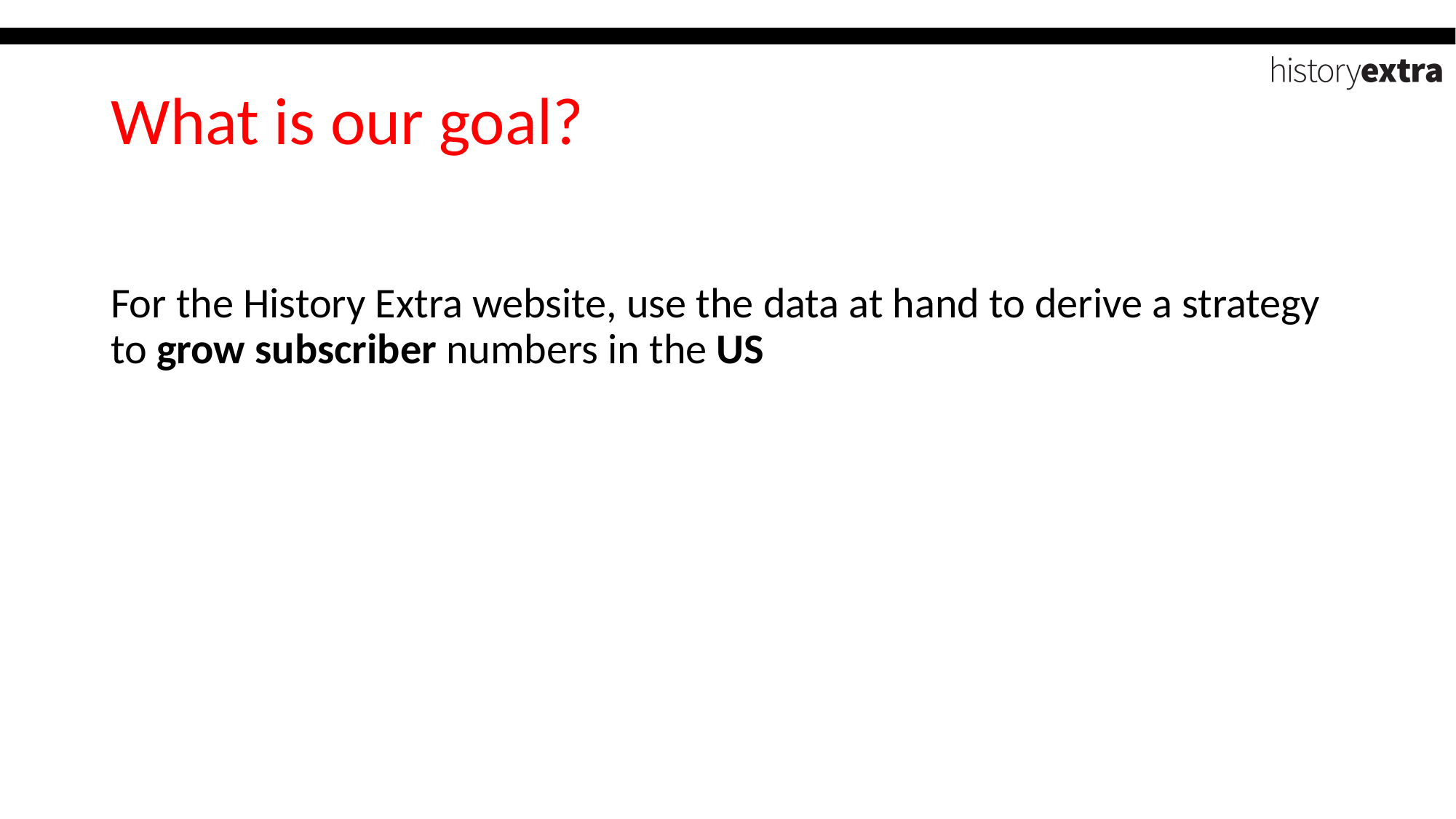

# What is our goal?
For the History Extra website, use the data at hand to derive a strategy to grow subscriber numbers in the US